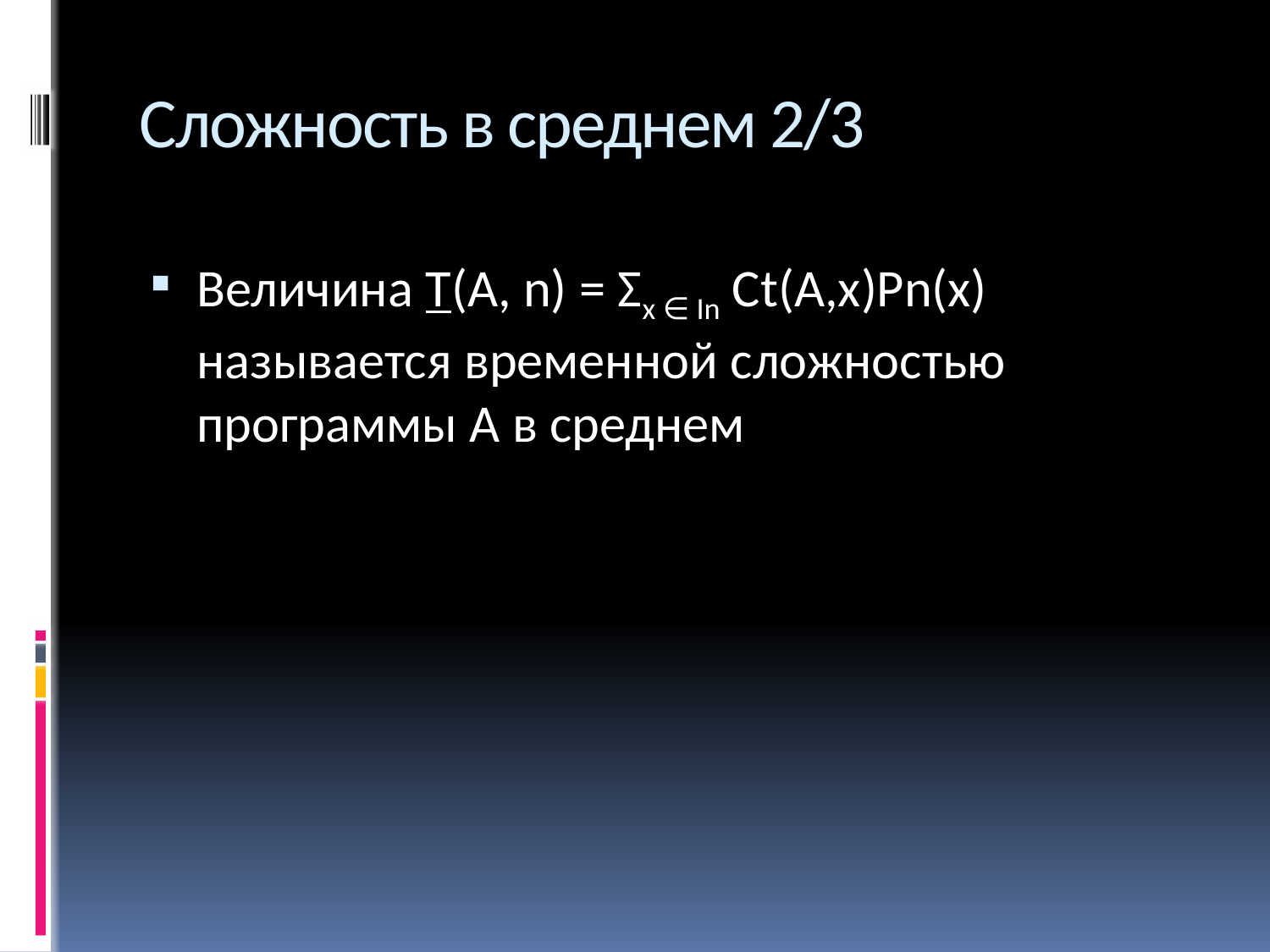

# Сложность в среднем 2/3
Величина T(A, n) = Σx ∈ In Ct(A,x)Pn(x) называется временной сложностью программы А в среднем